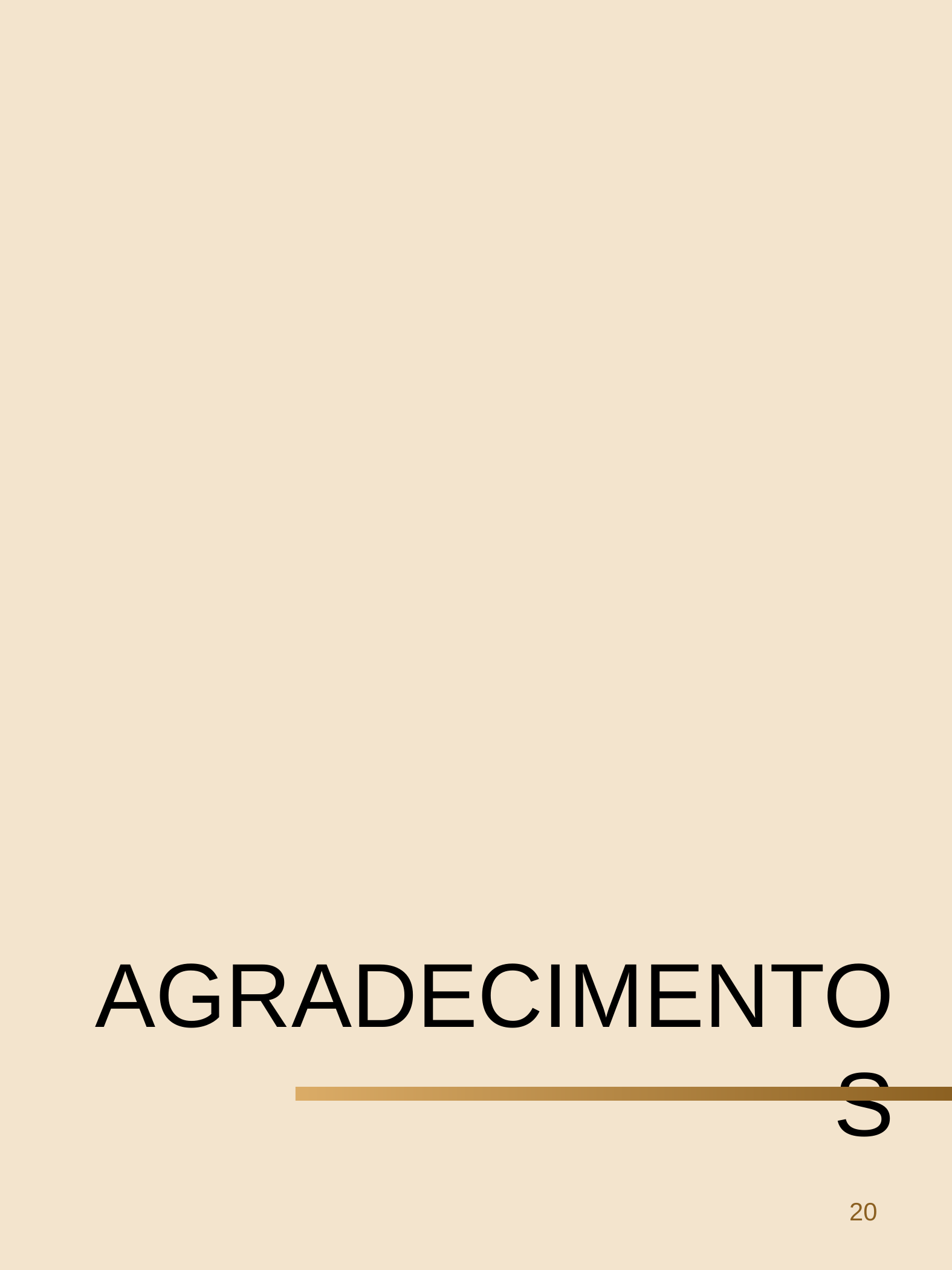

AGRADECIMENTOS

LINGUAGEM DO CORPO - KÁTIA MAIA SILVA
20